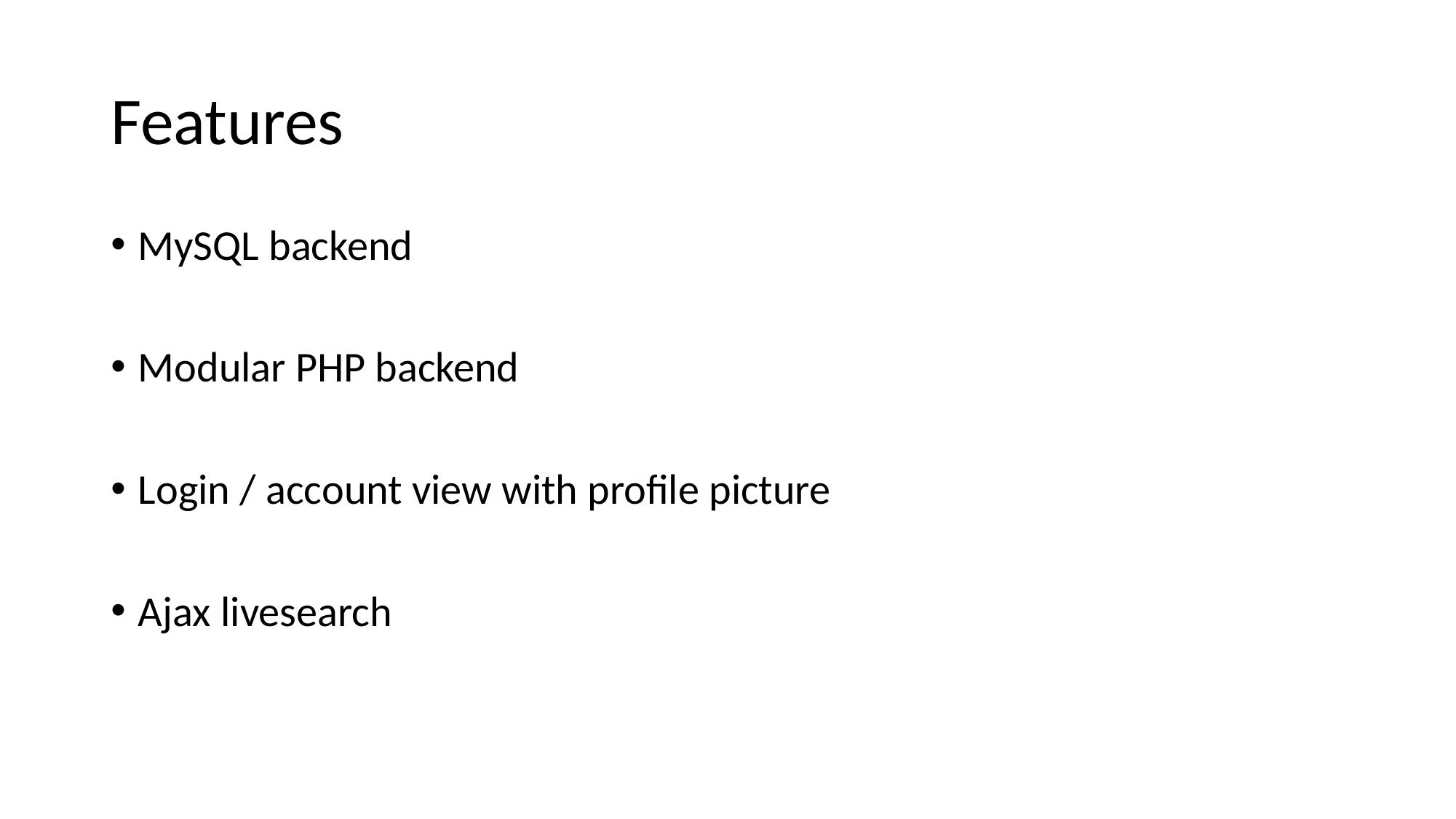

# Features
MySQL backend

Modular PHP backend

Login / account view with profile picture

Ajax livesearch